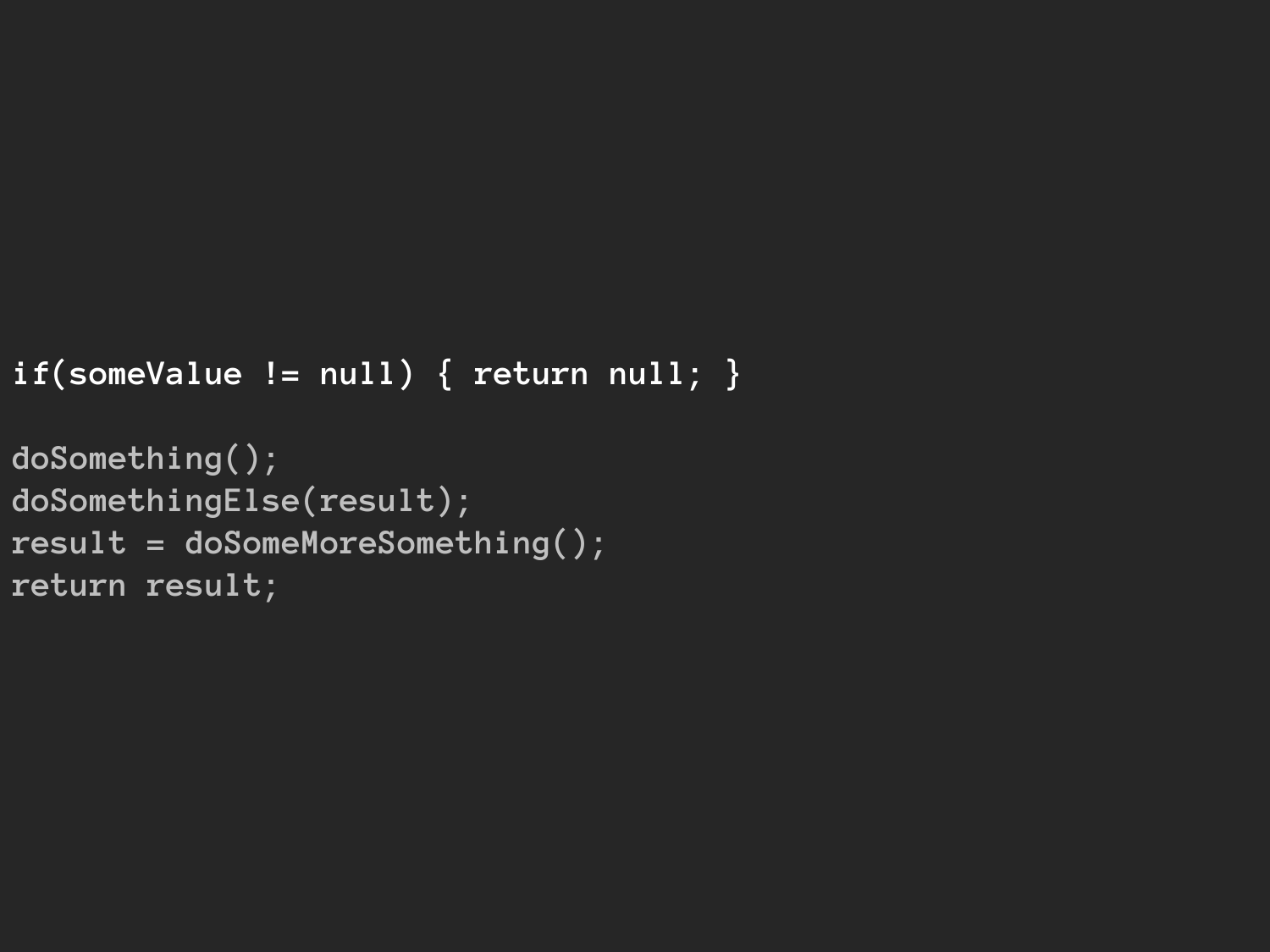

# if(someValue != null) { return null; } doSomething(); doSomethingElse(result); result = doSomeMoreSomething(); return result;